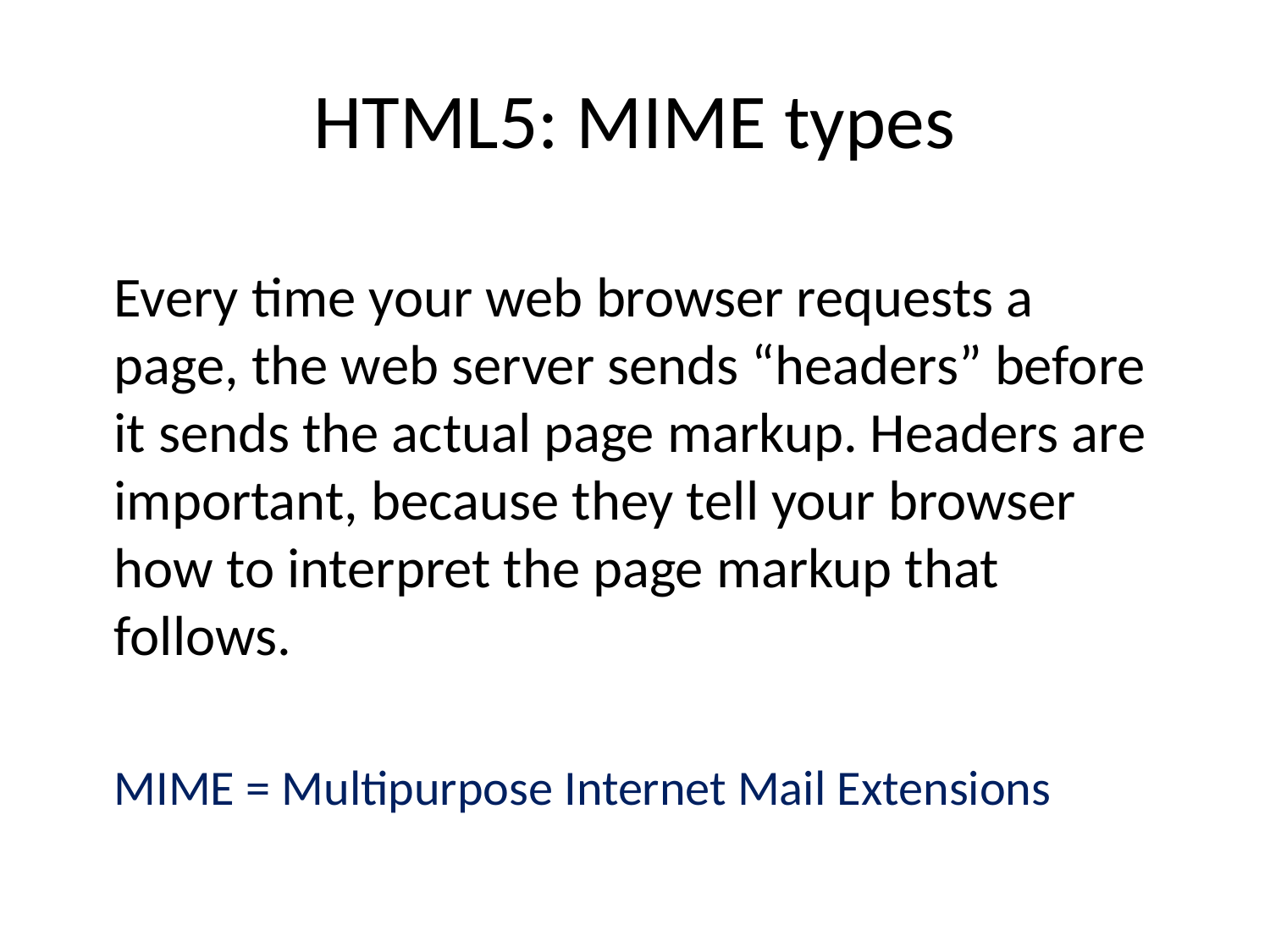

# HTML5: MIME types
Every time your web browser requests a page, the web server sends “headers” before it sends the actual page markup. Headers are important, because they tell your browser how to interpret the page markup that follows.

MIME = Multipurpose Internet Mail Extensions